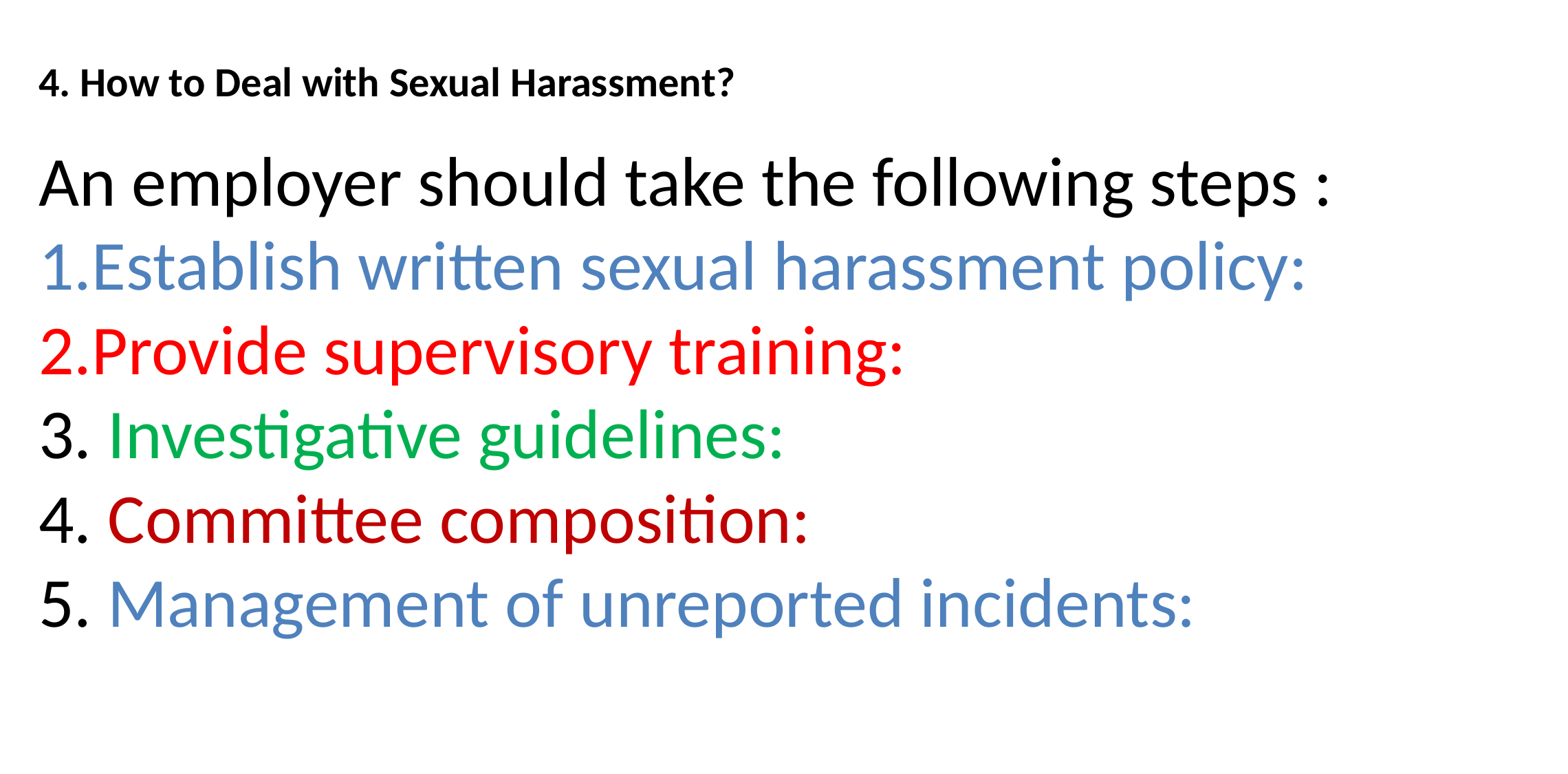

4. How to Deal with Sexual Harassment?

An employer should take the following steps :
Establish written sexual harassment policy:
Provide supervisory training:
3. Investigative guidelines:
4. Committee composition:
5. Management of unreported incidents: